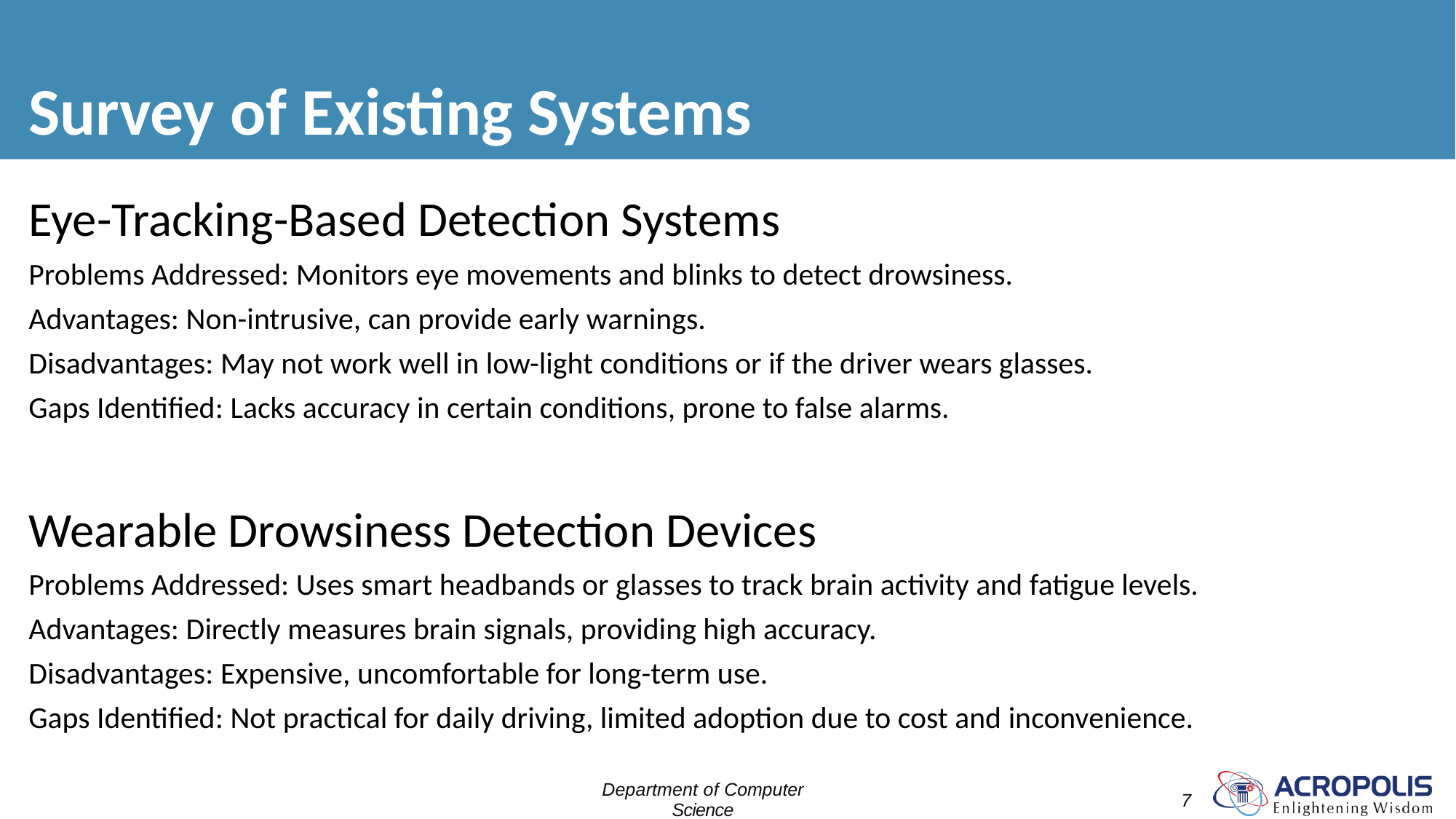

# Survey of Existing Systems
Eye-Tracking-Based Detection Systems
Problems Addressed: Monitors eye movements and blinks to detect drowsiness.
Advantages: Non-intrusive, can provide early warnings.
Disadvantages: May not work well in low-light conditions or if the driver wears glasses.
Gaps Identified: Lacks accuracy in certain conditions, prone to false alarms.

Wearable Drowsiness Detection Devices
Problems Addressed: Uses smart headbands or glasses to track brain activity and fatigue levels.
Advantages: Directly measures brain signals, providing high accuracy.
Disadvantages: Expensive, uncomfortable for long-term use.
Gaps Identified: Not practical for daily driving, limited adoption due to cost and inconvenience.
Department of Computer Science
Engineering

7